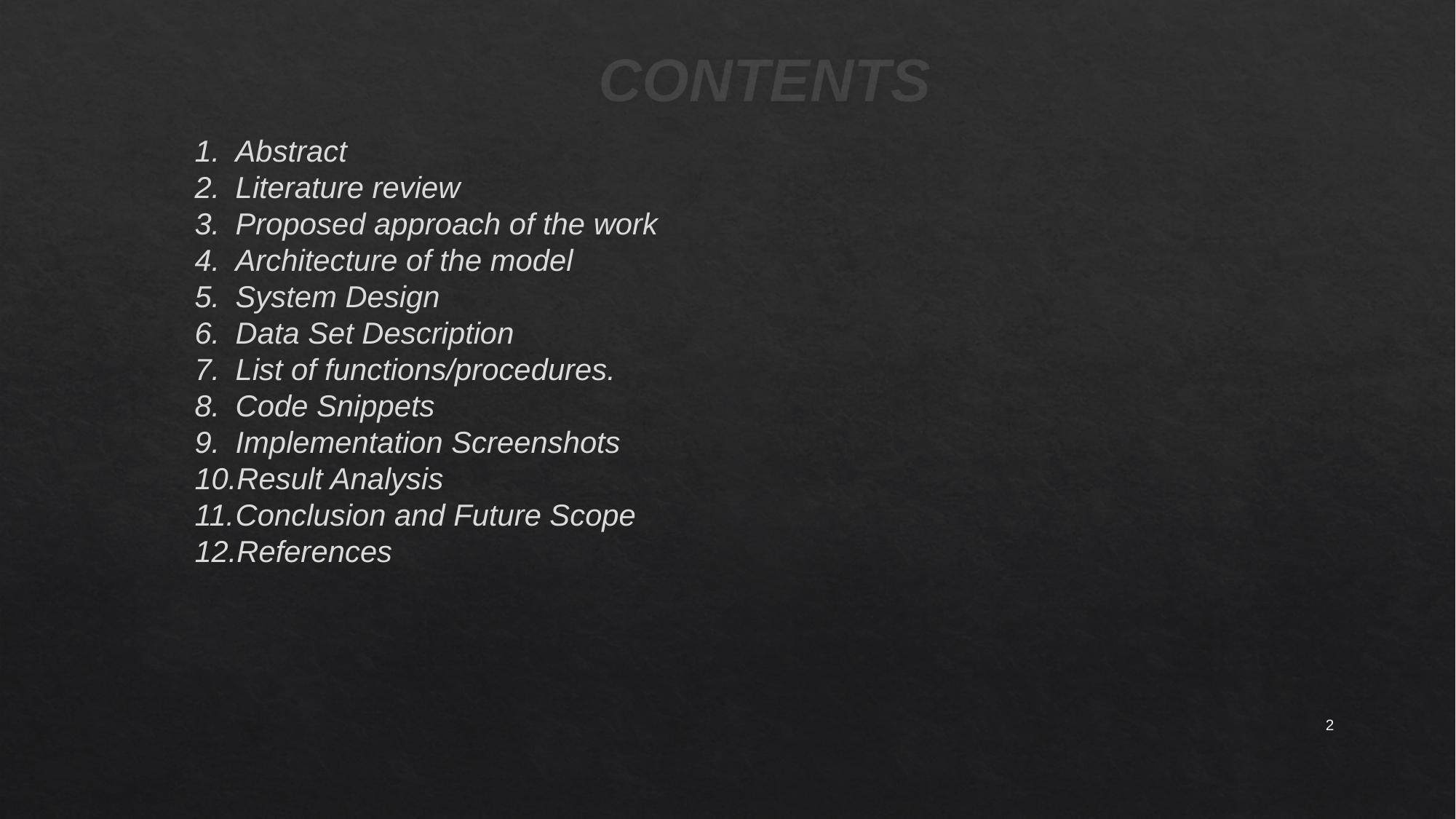

# CONTENTS
Abstract
Literature review
Proposed approach of the work
Architecture of the model
System Design
Data Set Description
List of functions/procedures.
Code Snippets
Implementation Screenshots
Result Analysis
Conclusion and Future Scope
References
2